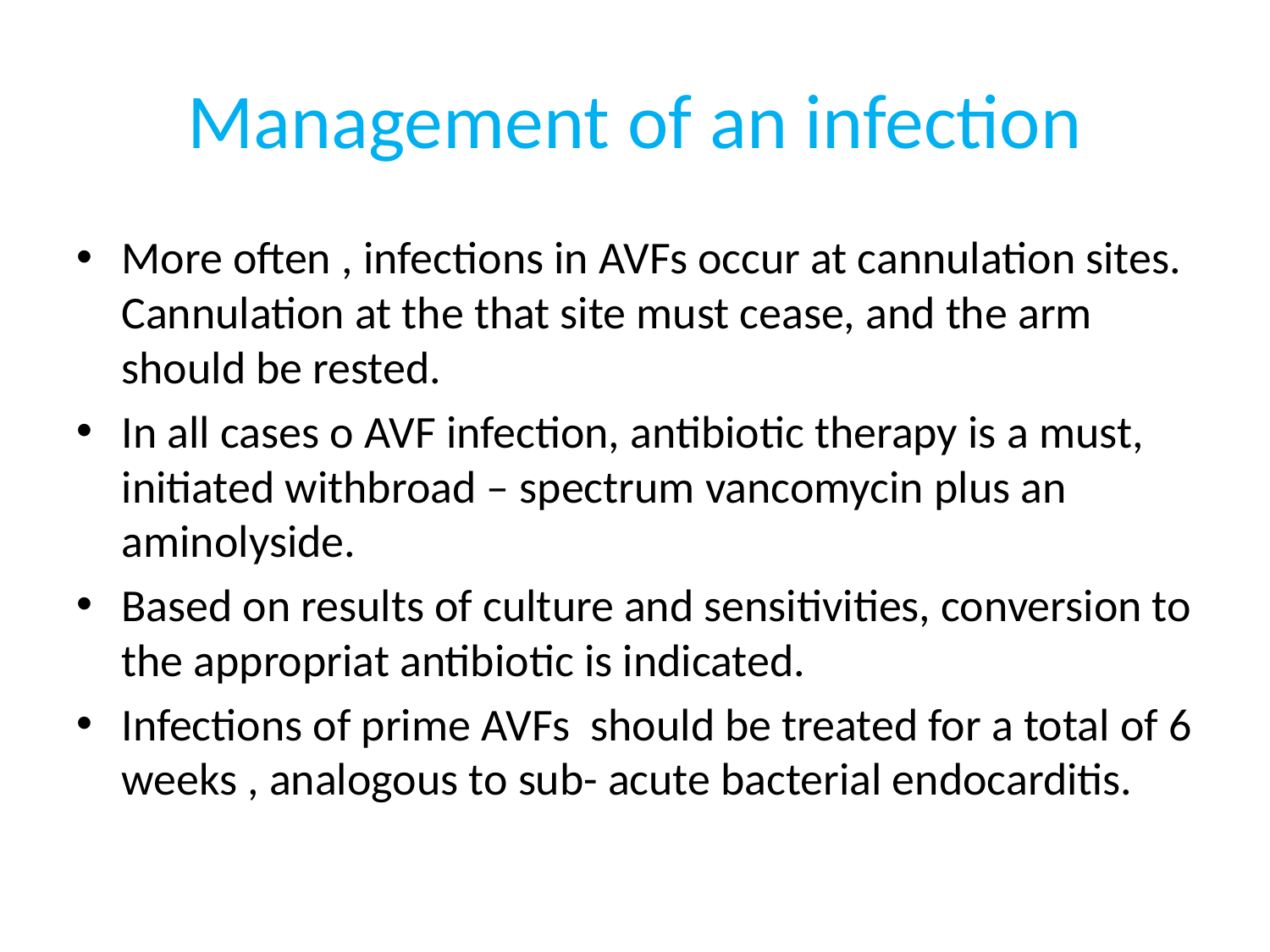

# Management of an infection
More often , infections in AVFs occur at cannulation sites. Cannulation at the that site must cease, and the arm should be rested.
In all cases o AVF infection, antibiotic therapy is a must, initiated withbroad – spectrum vancomycin plus an aminolyside.
Based on results of culture and sensitivities, conversion to the appropriat antibiotic is indicated.
Infections of prime AVFs  should be treated for a total of 6 weeks , analogous to sub- acute bacterial endocarditis.